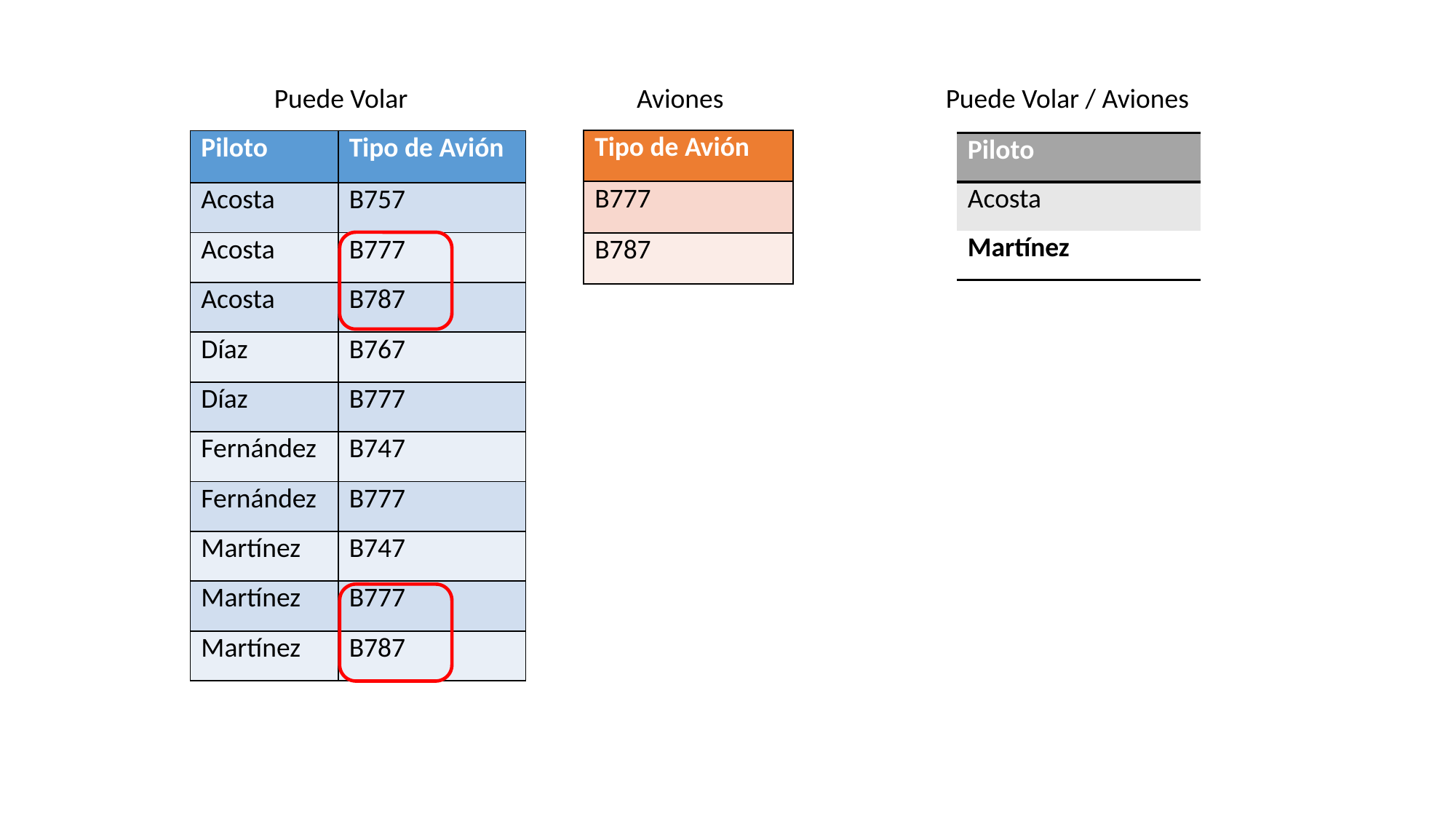

Puede Volar
Aviones
Puede Volar / Aviones
| Tipo de Avión |
| --- |
| B777 |
| B787 |
| Piloto | Tipo de Avión |
| --- | --- |
| Acosta | B757 |
| Acosta | B777 |
| Acosta | B787 |
| Díaz | B767 |
| Díaz | B777 |
| Fernández | B747 |
| Fernández | B777 |
| Martínez | B747 |
| Martínez | B777 |
| Martínez | B787 |
| Piloto |
| --- |
| Acosta |
| Martínez |